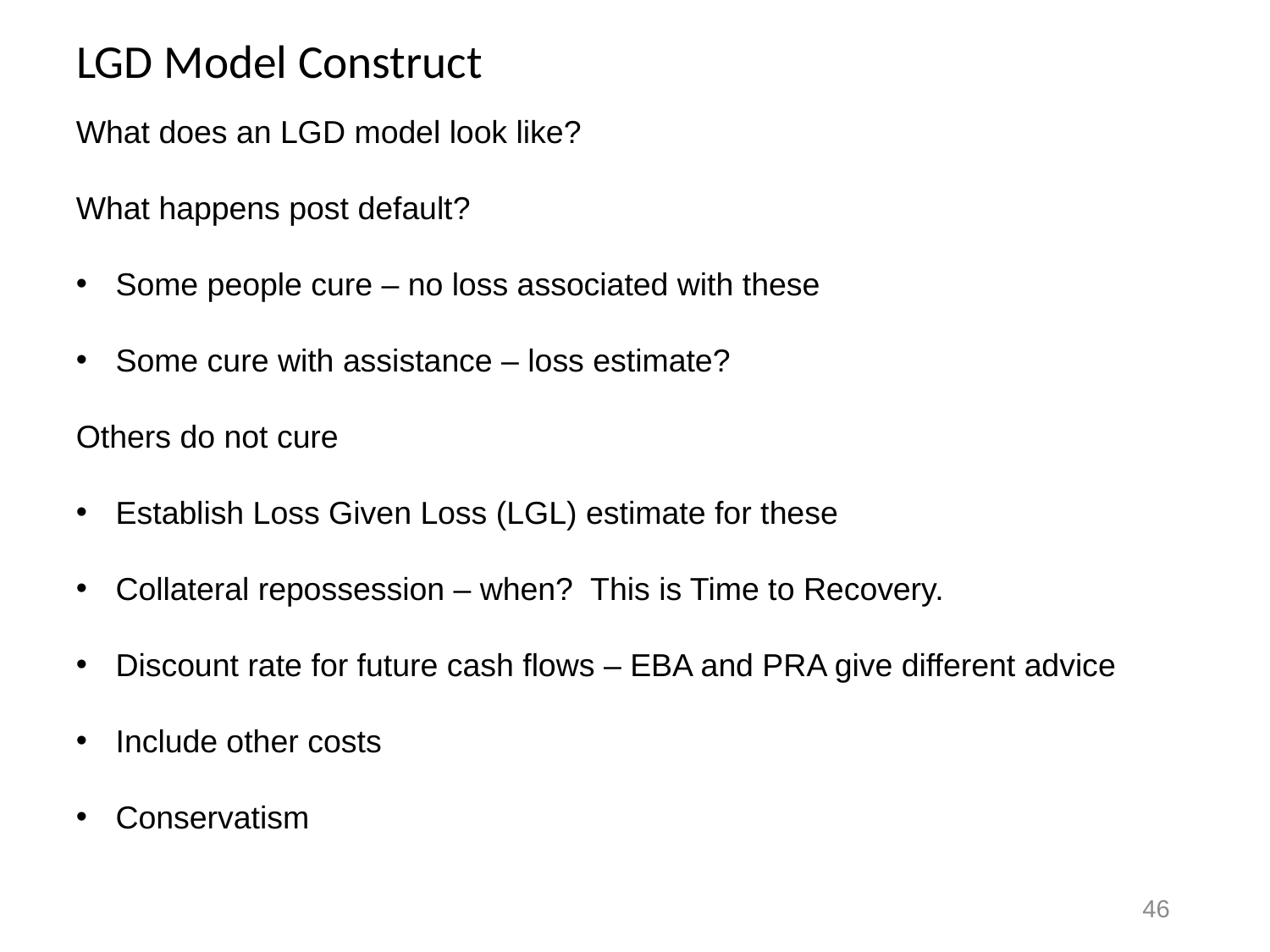

# LGD Model Construct
What does an LGD model look like?

What happens post default?

Some people cure – no loss associated with these

Some cure with assistance – loss estimate?

Others do not cure

Establish Loss Given Loss (LGL) estimate for these

Collateral repossession – when?  This is Time to Recovery.

Discount rate for future cash flows – EBA and PRA give different advice

Include other costs

Conservatism
46